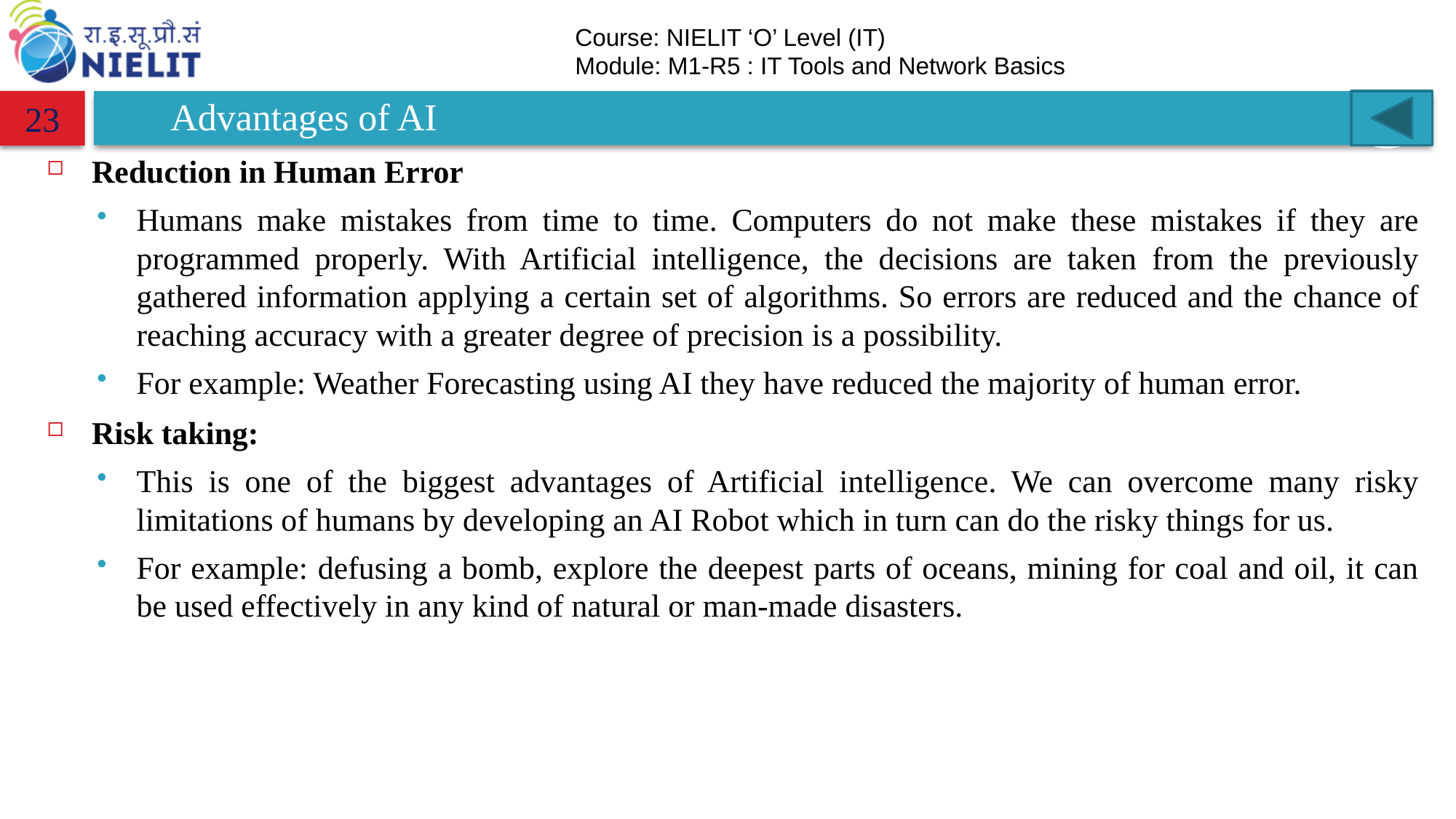

# Advantages of AI
23
Reduction in Human Error
Humans make mistakes from time to time. Computers do not make these mistakes if they are programmed properly. With Artificial intelligence, the decisions are taken from the previously gathered information applying a certain set of algorithms. So errors are reduced and the chance of reaching accuracy with a greater degree of precision is a possibility.
For example: Weather Forecasting using AI they have reduced the majority of human error.
Risk taking:
This is one of the biggest advantages of Artificial intelligence. We can overcome many risky limitations of humans by developing an AI Robot which in turn can do the risky things for us.
For example: defusing a bomb, explore the deepest parts of oceans, mining for coal and oil, it can be used effectively in any kind of natural or man-made disasters.